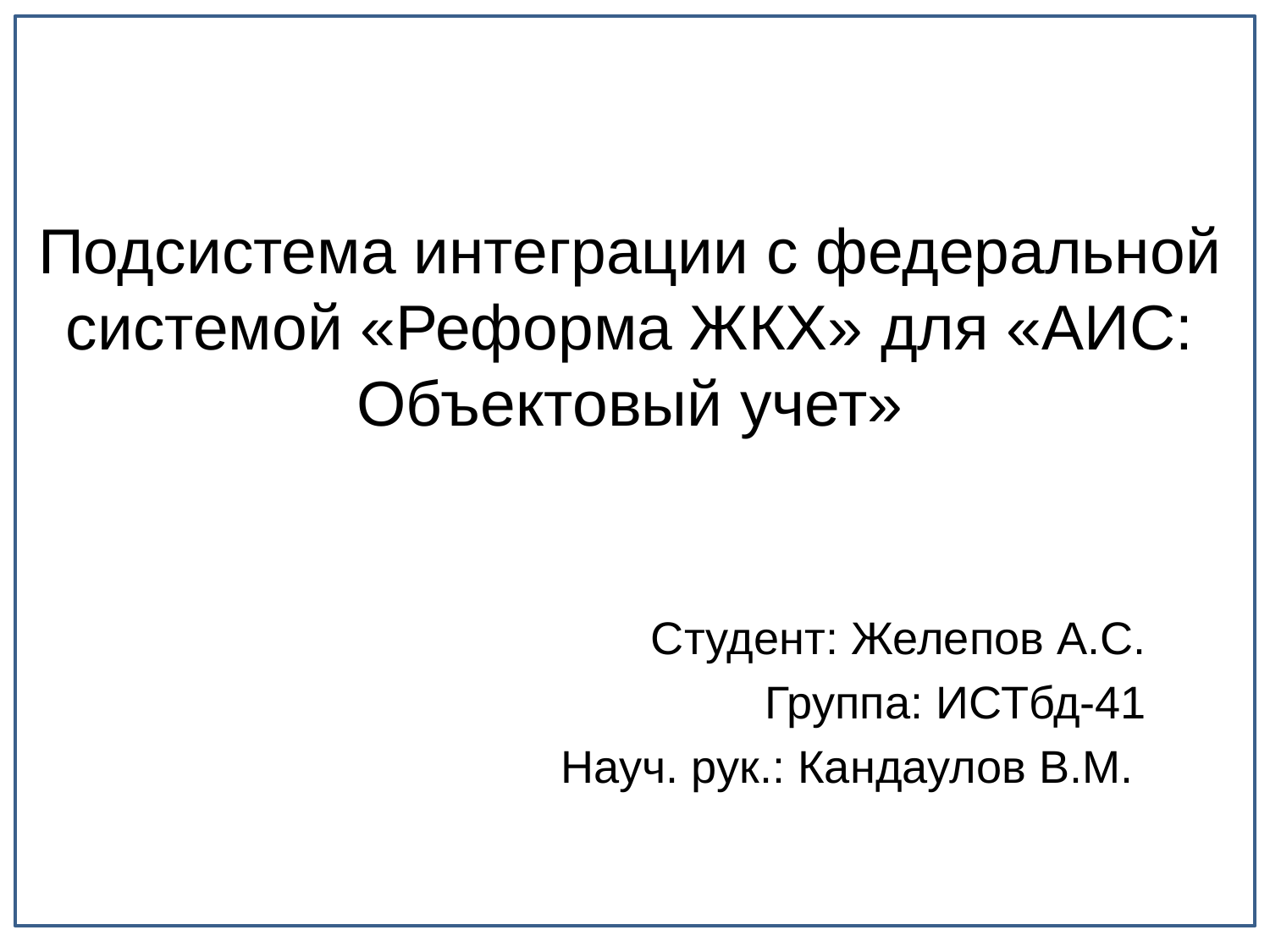

# Подсистема интеграции с федеральной системой «Реформа ЖКХ» для «АИС: Объектовый учет»
Студент: Желепов А.С.
Группа: ИСТбд-41
Науч. рук.: Кандаулов В.М.